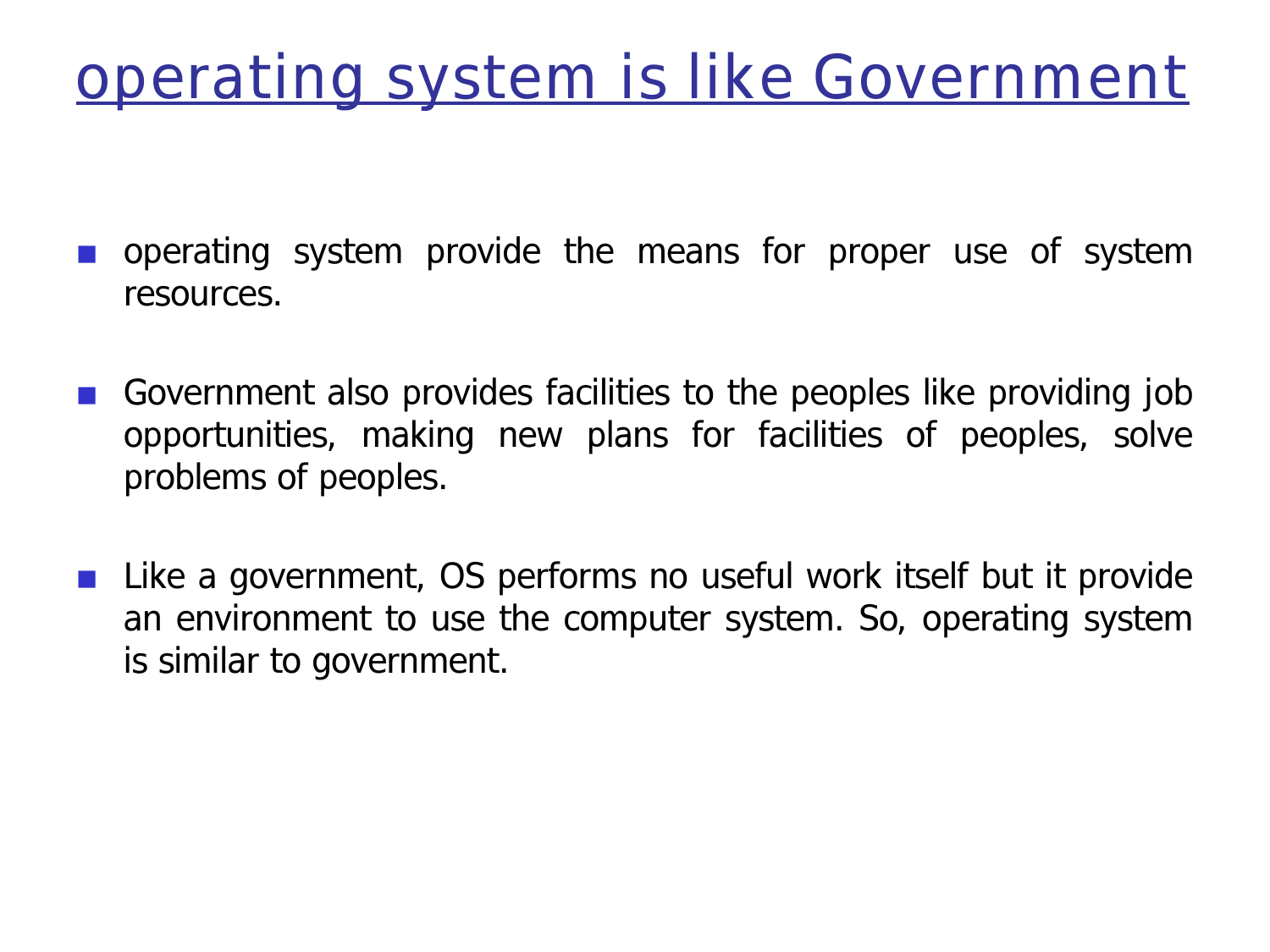

# operating system is like Government
operating system provide the means for proper use of system resources.

Government also provides facilities to the peoples like providing job opportunities, making new plans for facilities of peoples, solve problems of peoples.

Like a government, OS performs no useful work itself but it provide an environment to use the computer system. So, operating system is similar to government.